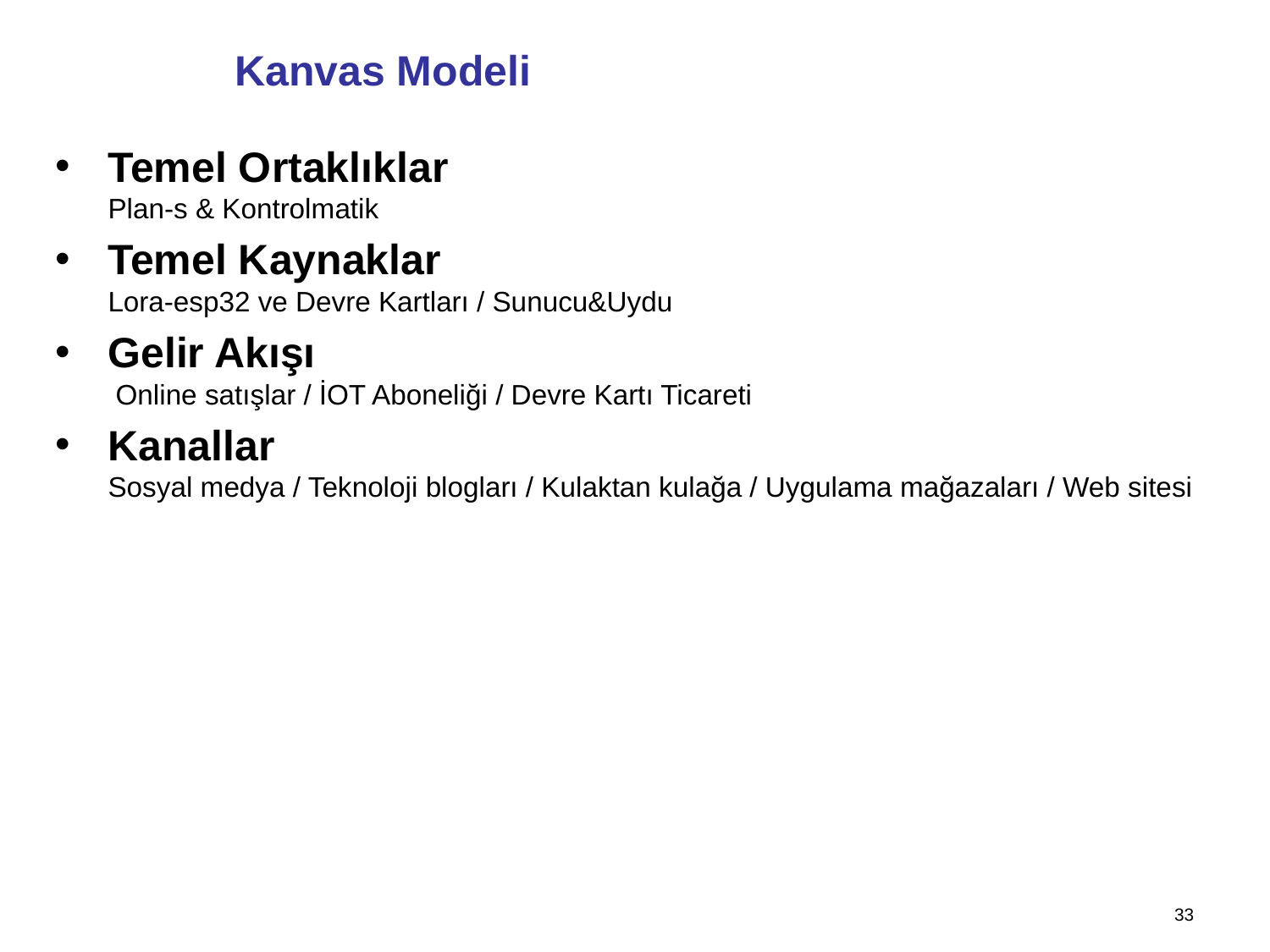

# Kanvas Modeli
Temel Ortaklıklar
Plan-s & Kontrolmatik
Temel Kaynaklar
Lora-esp32 ve Devre Kartları / Sunucu&Uydu
Gelir Akışı
 Online satışlar / İOT Aboneliği / Devre Kartı Ticareti
Kanallar
Sosyal medya / Teknoloji blogları / Kulaktan kulağa / Uygulama mağazaları / Web sitesi

33